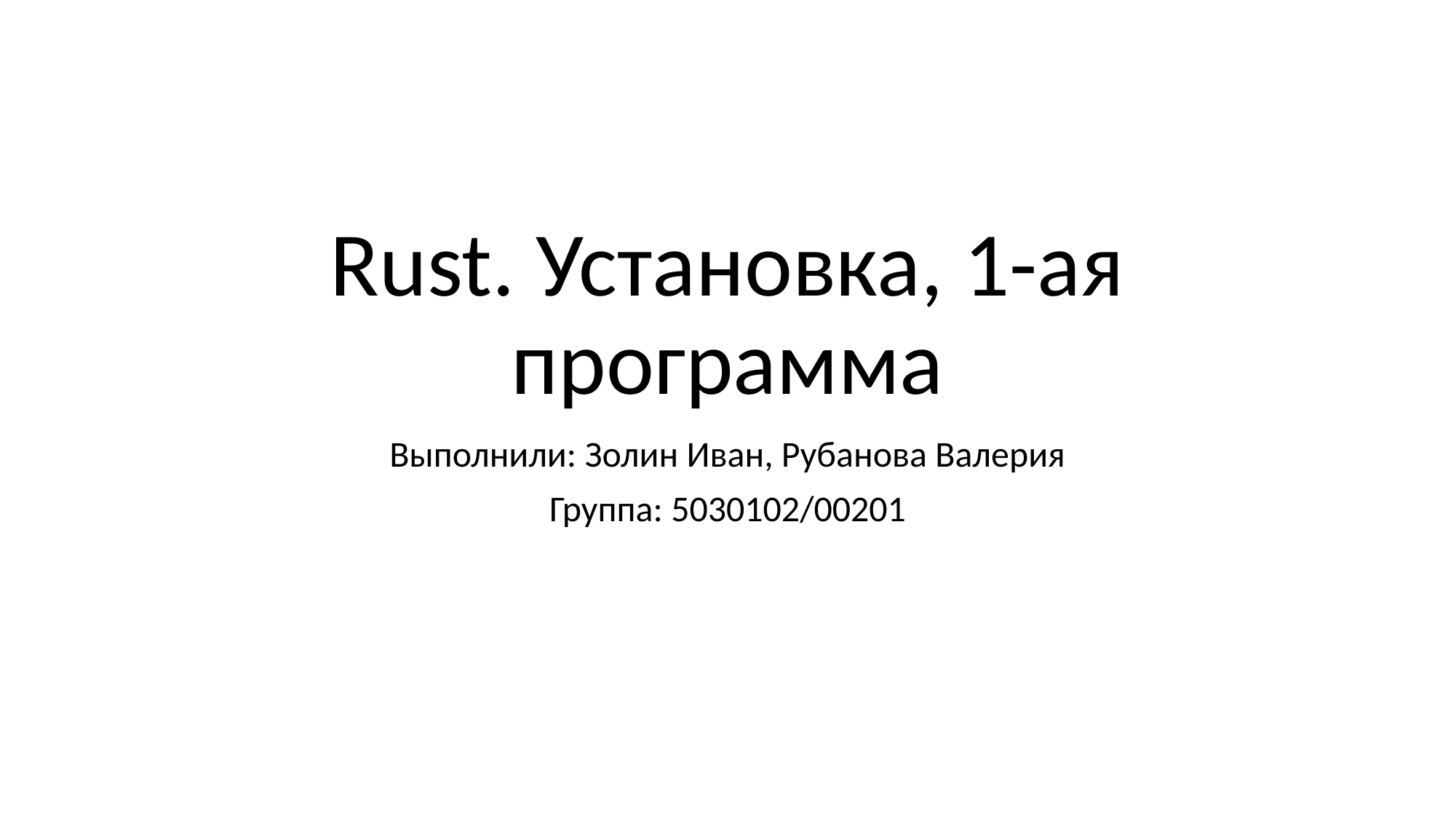

# Rust. Установка, 1-ая программа
Выполнили: Золин Иван, Рубанова Валерия
Группа: 5030102/00201